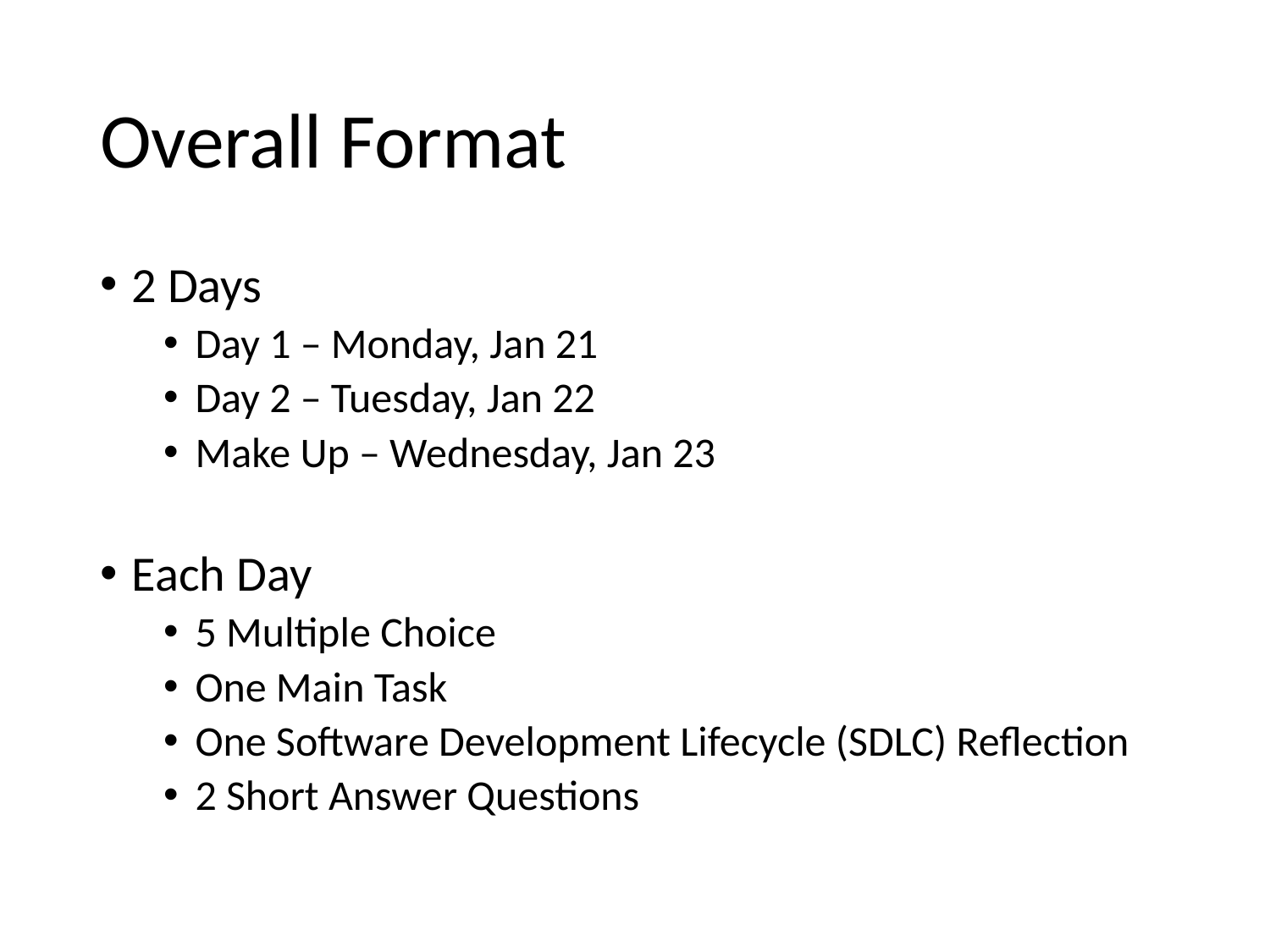

# Overall Format
2 Days
Day 1 – Monday, Jan 21
Day 2 – Tuesday, Jan 22
Make Up – Wednesday, Jan 23

Each Day
5 Multiple Choice
One Main Task
One Software Development Lifecycle (SDLC) Reflection
2 Short Answer Questions